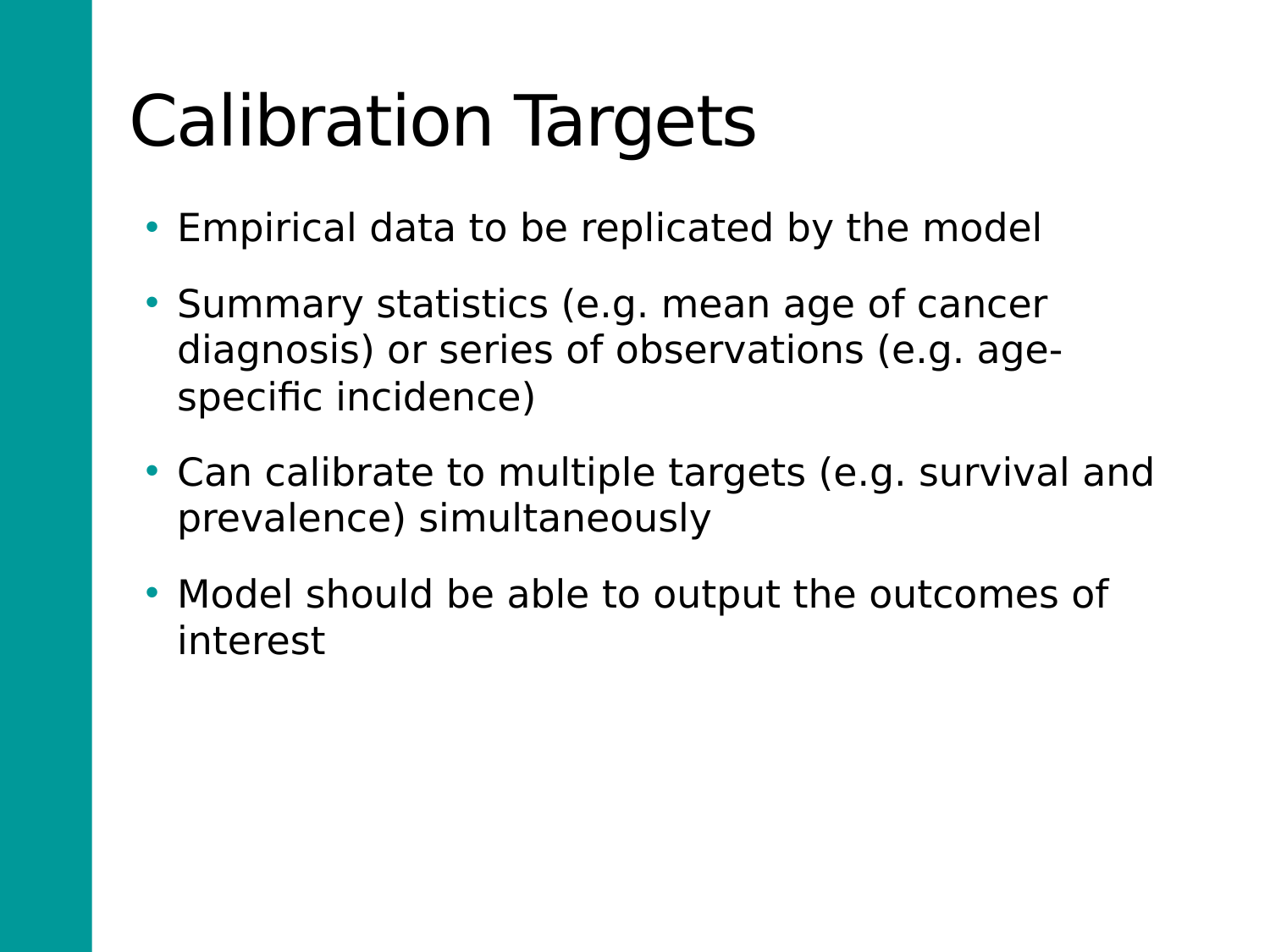

# Calibration Targets
Empirical data to be replicated by the model
Summary statistics (e.g. mean age of cancer diagnosis) or series of observations (e.g. age-specific incidence)
Can calibrate to multiple targets (e.g. survival and prevalence) simultaneously
Model should be able to output the outcomes of interest